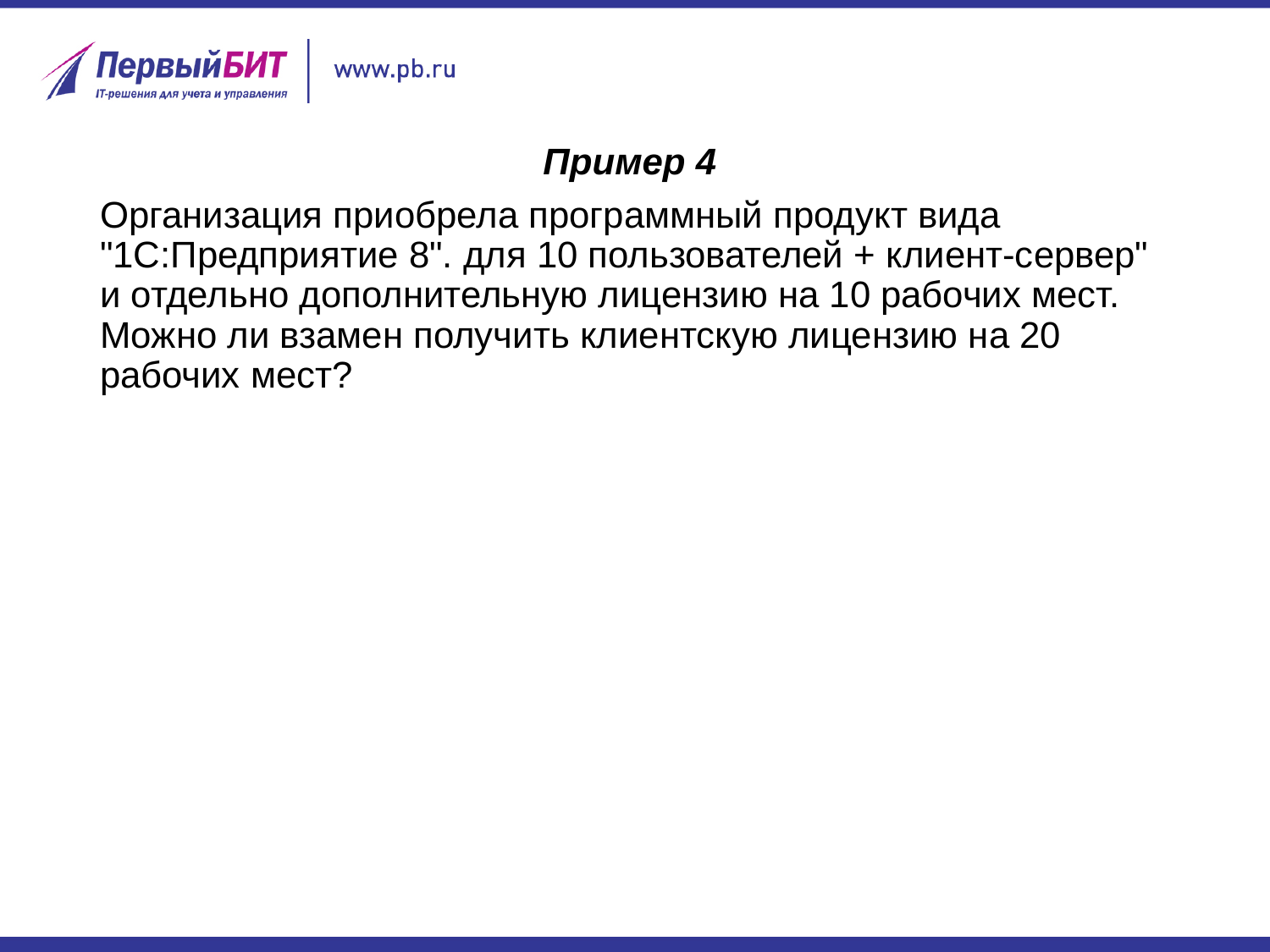

#
Пример 4
Организация приобрела программный продукт вида "1С:Предприятие 8". для 10 пользователей + клиент-сервер" и отдельно дополнительную лицензию на 10 рабочих мест. Можно ли взамен получить клиентскую лицензию на 20 рабочих мест?